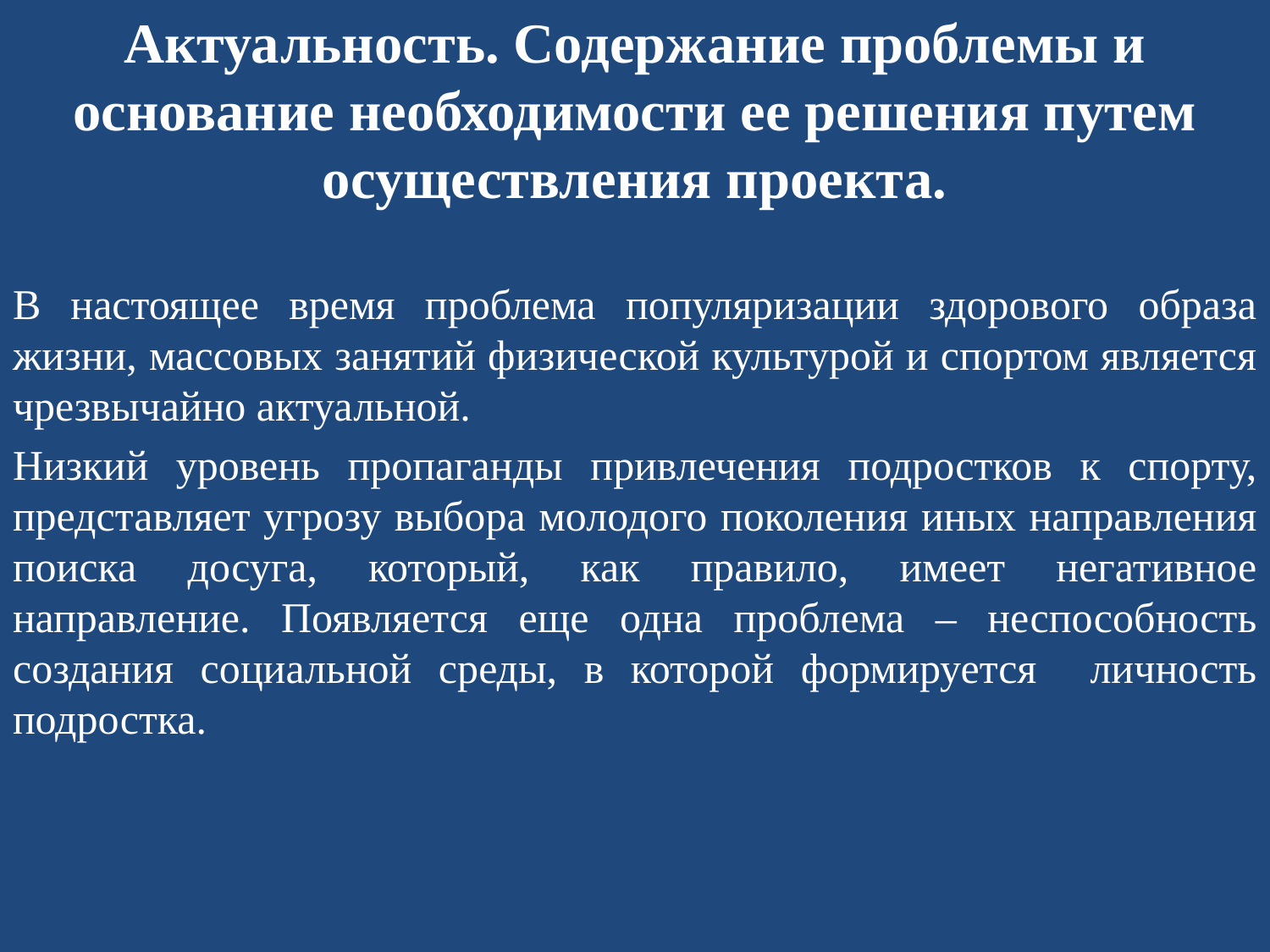

Актуальность. Содержание проблемы и основание необходимости ее решения путем осуществления проекта.

В настоящее время проблема популяризации здорового образа жизни, массовых занятий физической культурой и спортом является чрезвычайно актуальной.
Низкий уровень пропаганды привлечения подростков к спорту, представляет угрозу выбора молодого поколения иных направления поиска досуга, который, как правило, имеет негативное направление. Появляется еще одна проблема – неспособность создания социальной среды, в которой формируется  личность подростка.